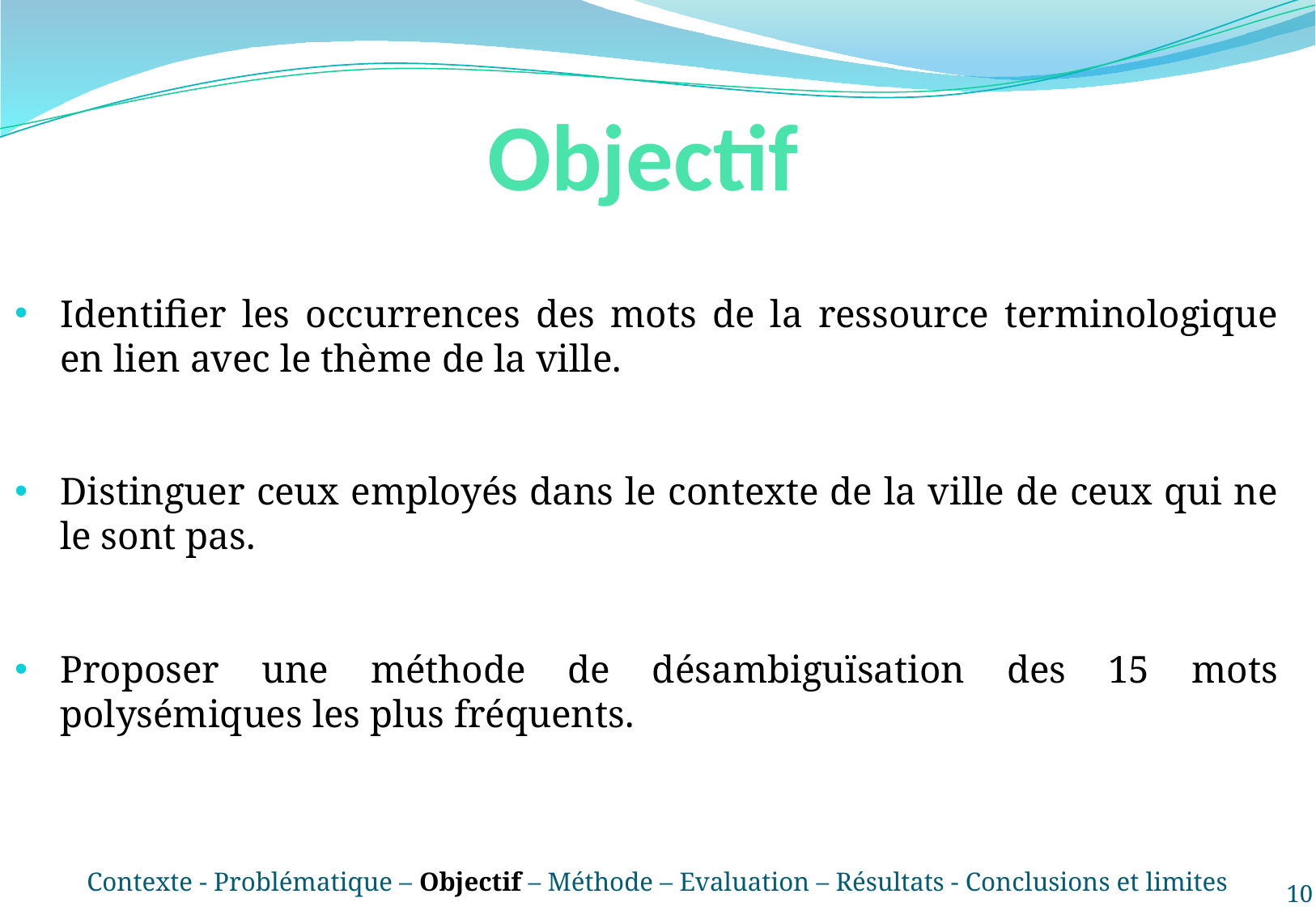

# Objectif

Identifier les occurrences des mots de la ressource terminologique en lien avec le thème de la ville.

Distinguer ceux employés dans le contexte de la ville de ceux qui ne le sont pas.

Proposer une méthode de désambiguïsation des 15 mots polysémiques les plus fréquents.

Contexte - Problématique – Objectif – Méthode – Evaluation – Résultats - Conclusions et limites
10